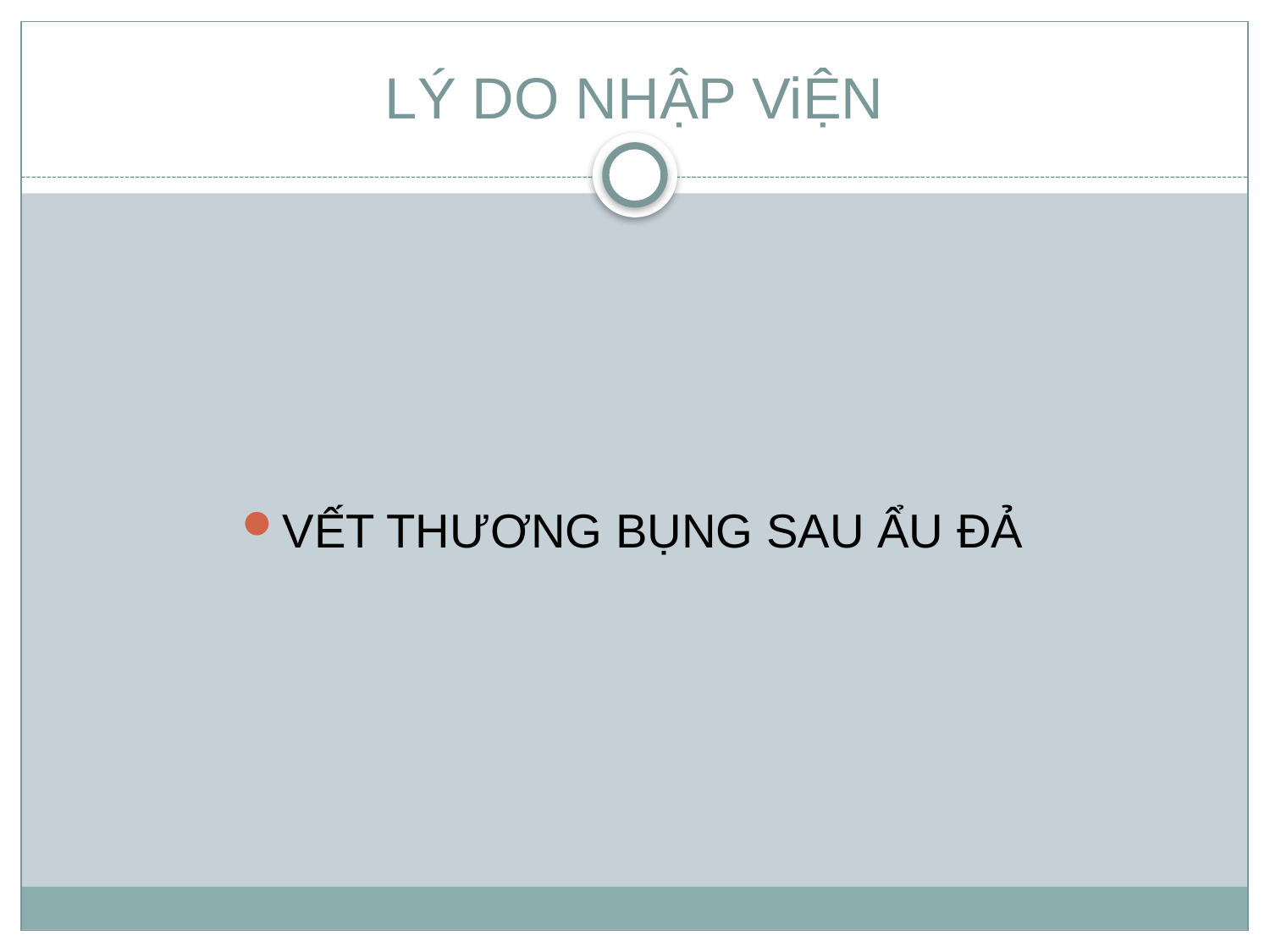

# LÝ DO NHẬP ViỆN
VẾT THƯƠNG BỤNG SAU ẨU ĐẢ